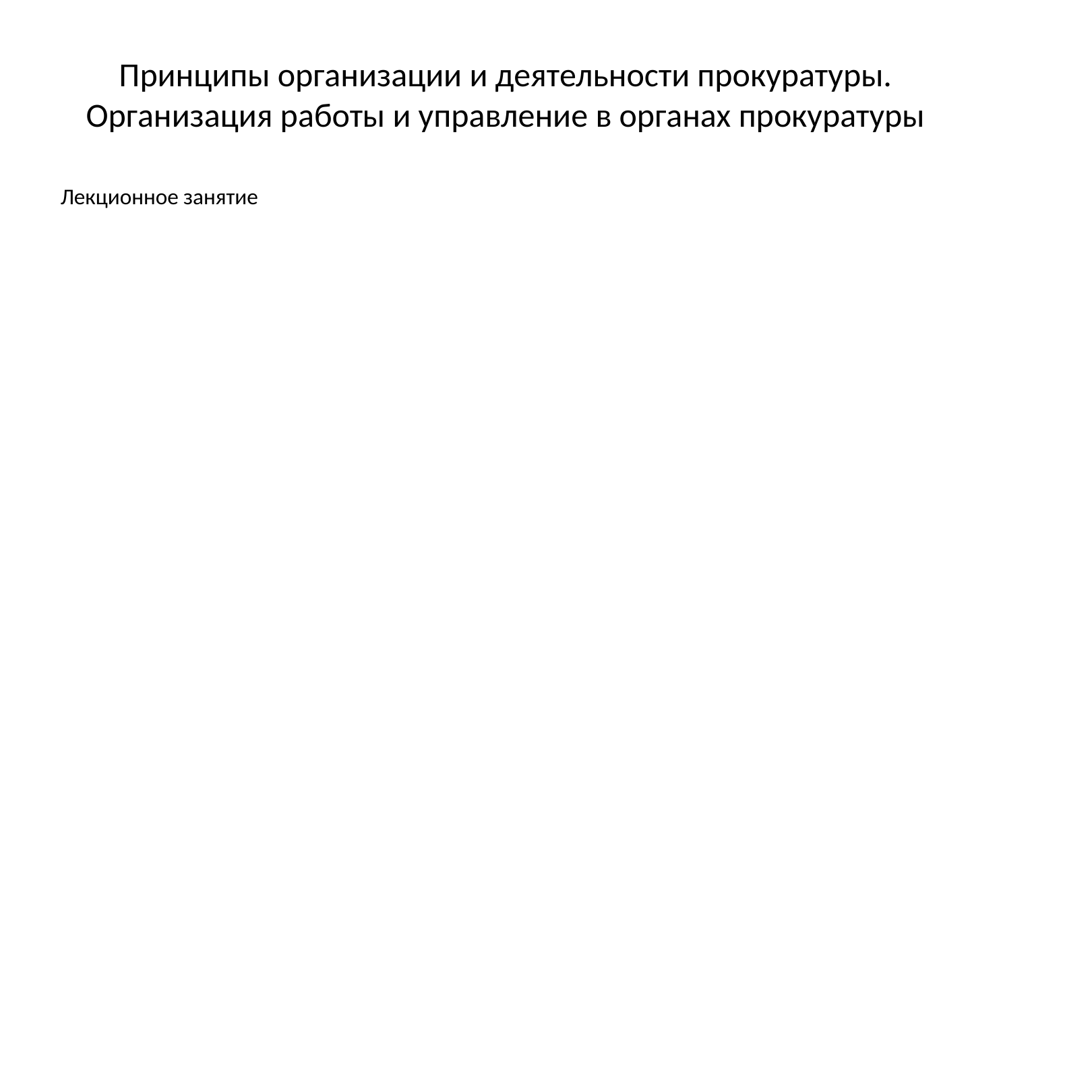

# Принципы организации и деятельности прокуратуры. Организация работы и управление в органах прокуратуры
Лекционное занятие